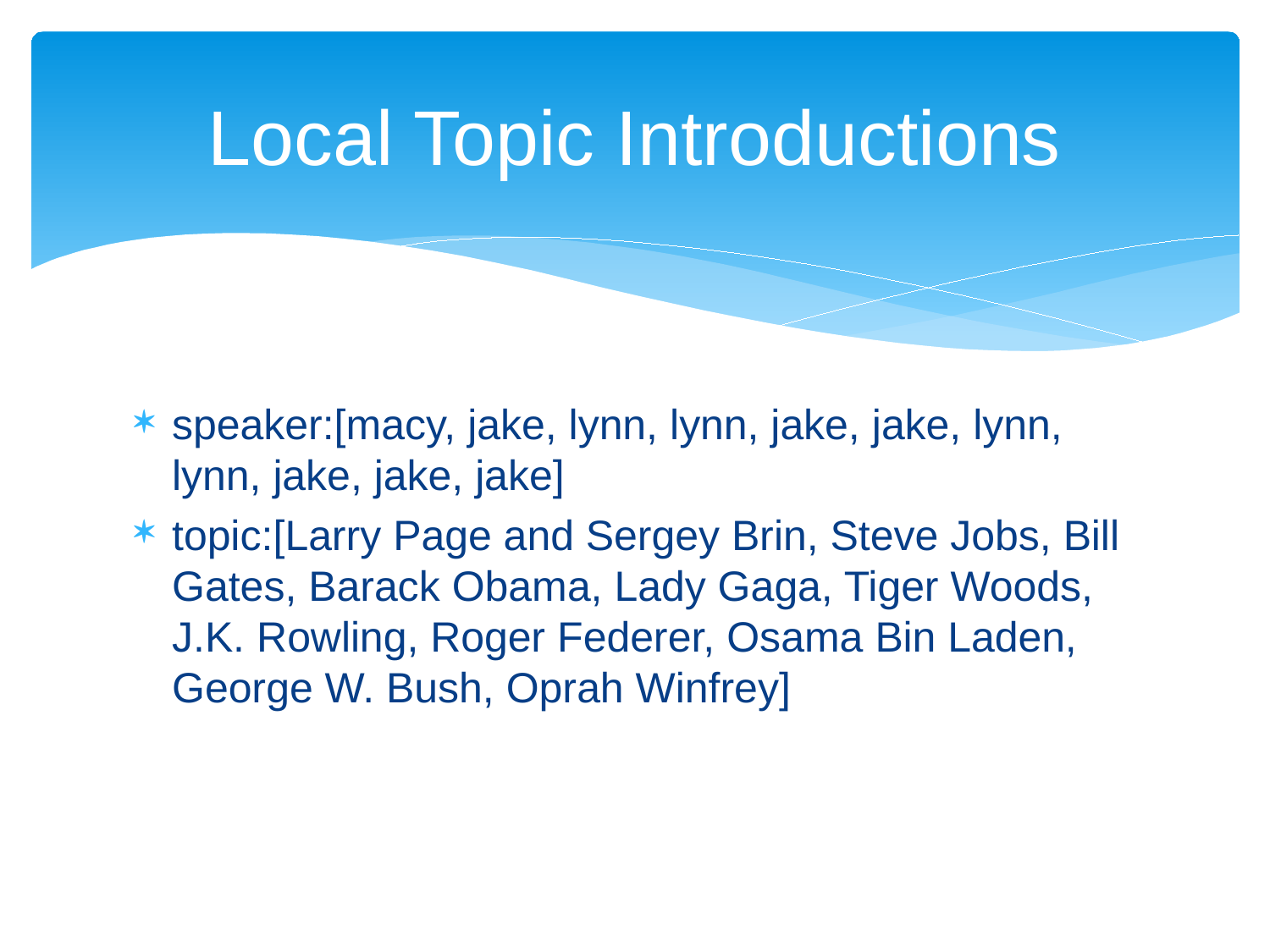

# Local Topic Introductions
speaker:[macy, jake, lynn, lynn, jake, jake, lynn, lynn, jake, jake, jake]
topic:[Larry Page and Sergey Brin, Steve Jobs, Bill Gates, Barack Obama, Lady Gaga, Tiger Woods, J.K. Rowling, Roger Federer, Osama Bin Laden, George W. Bush, Oprah Winfrey]